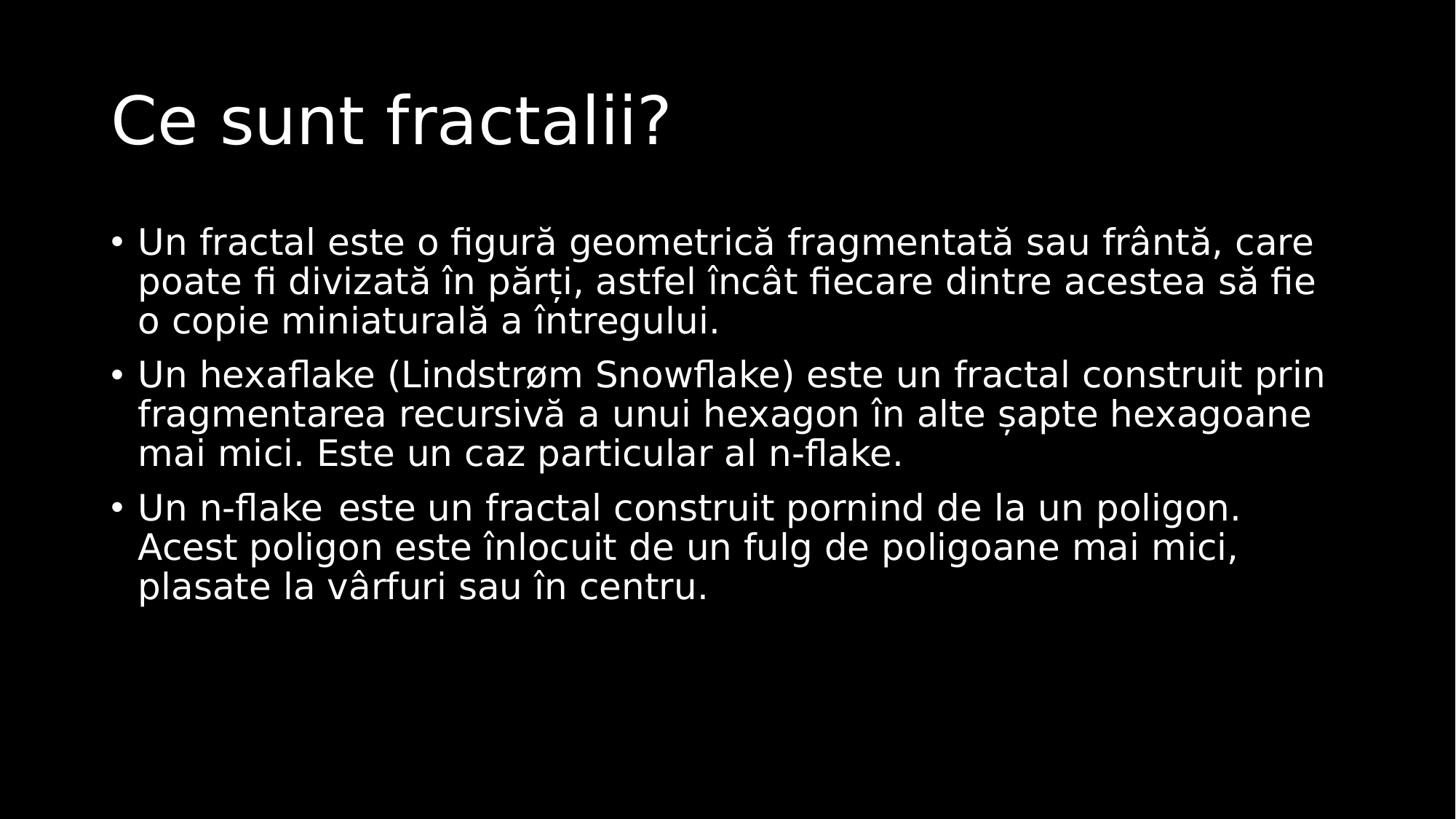

# Ce sunt fractalii?
Un fractal este o figură geometrică fragmentată sau frântă, care poate fi divizată în părți, astfel încât fiecare dintre acestea să fie o copie miniaturală a întregului.
Un hexaflake (Lindstrøm Snowflake) este un fractal construit prin fragmentarea recursivă a unui hexagon în alte șapte hexagoane mai mici. Este un caz particular al n-flake.
Un n-flake  este un fractal construit pornind de la un poligon. Acest poligon este înlocuit de un fulg de poligoane mai mici, plasate la vârfuri sau în centru.